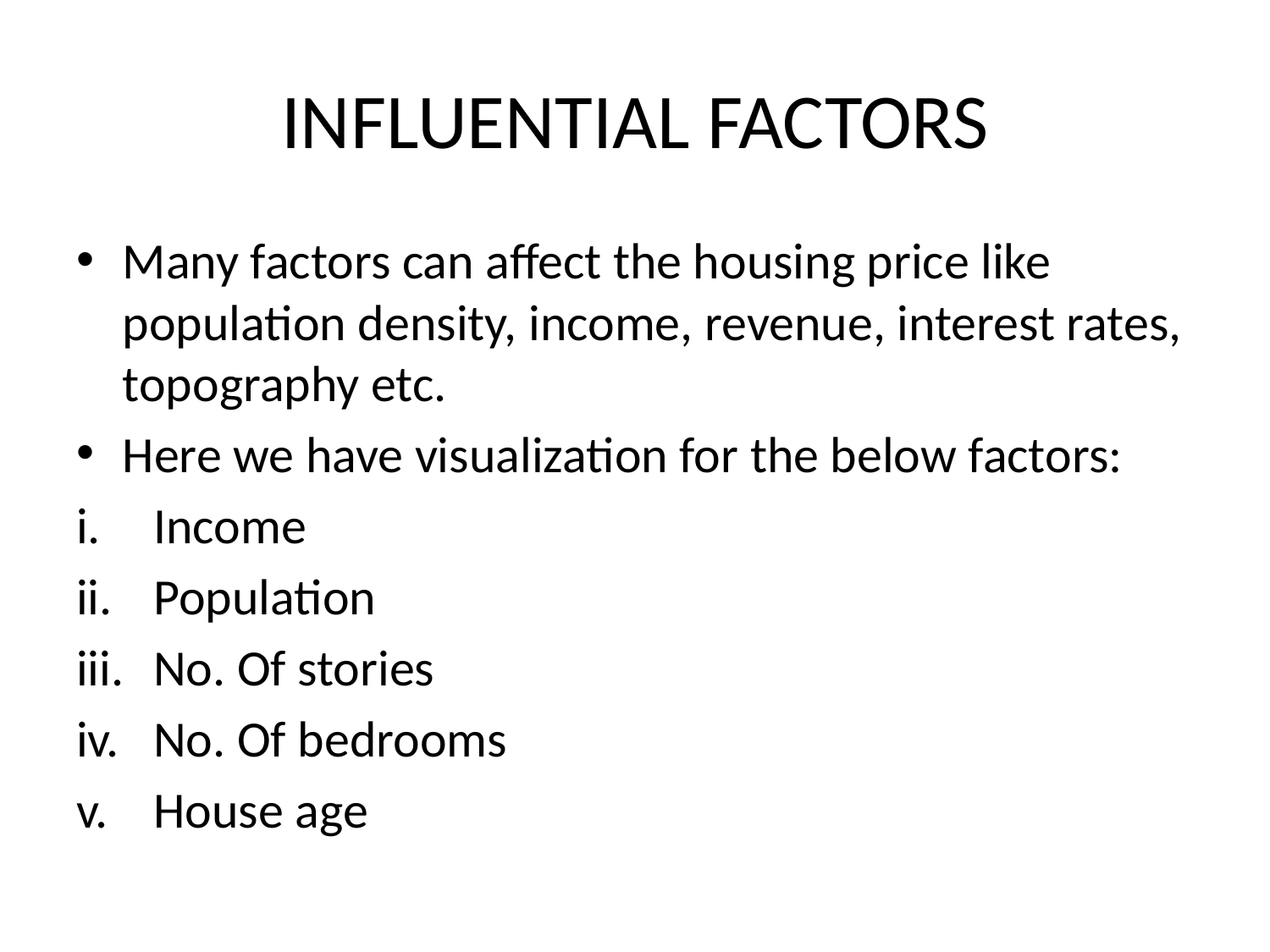

# INFLUENTIAL FACTORS
Many factors can affect the housing price like population density, income, revenue, interest rates, topography etc.
Here we have visualization for the below factors:
Income
Population
No. Of stories
No. Of bedrooms
House age